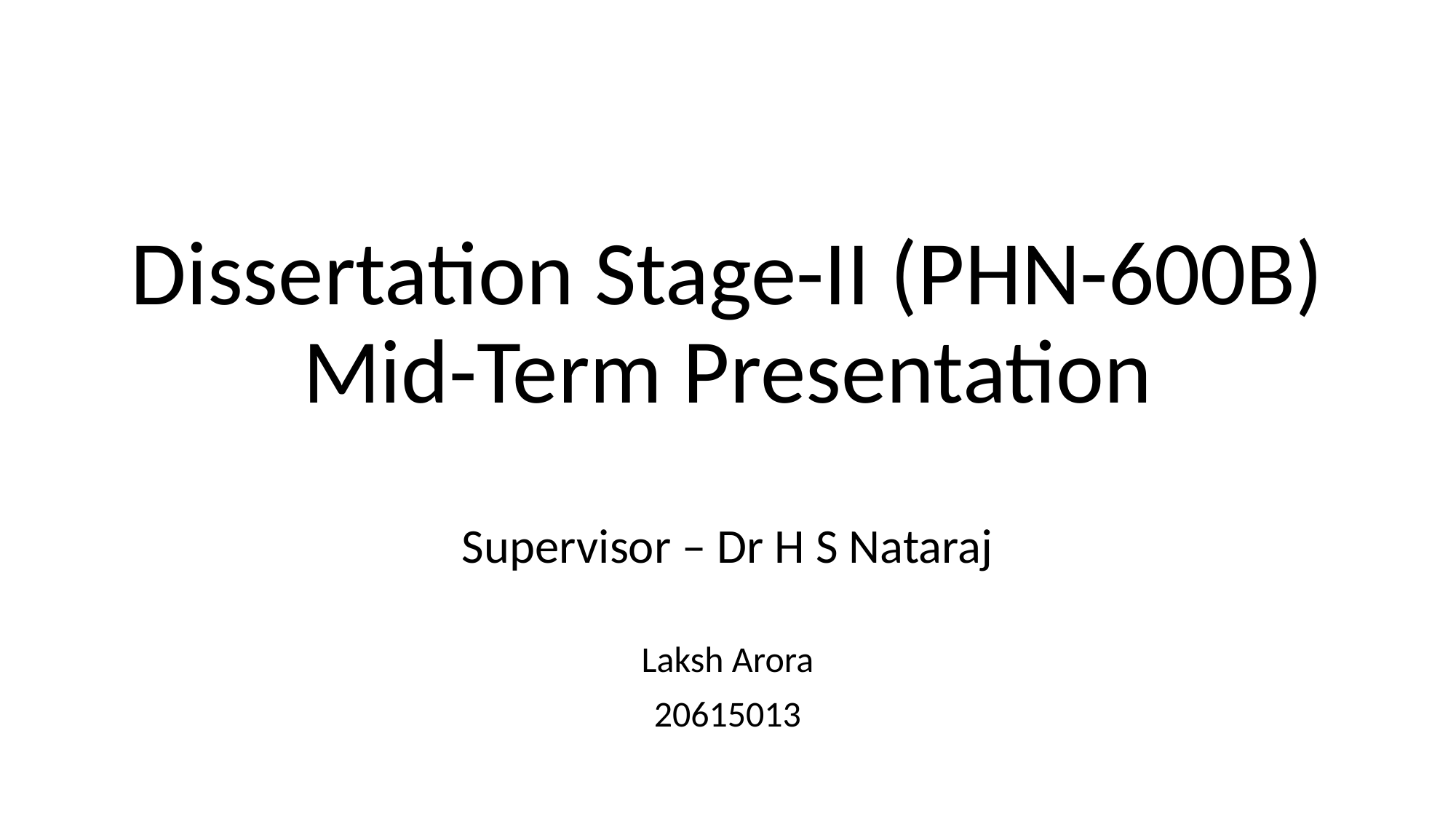

# Dissertation Stage-II (PHN-600B) Mid-Term Presentation Supervisor – Dr H S Nataraj
Laksh Arora
20615013